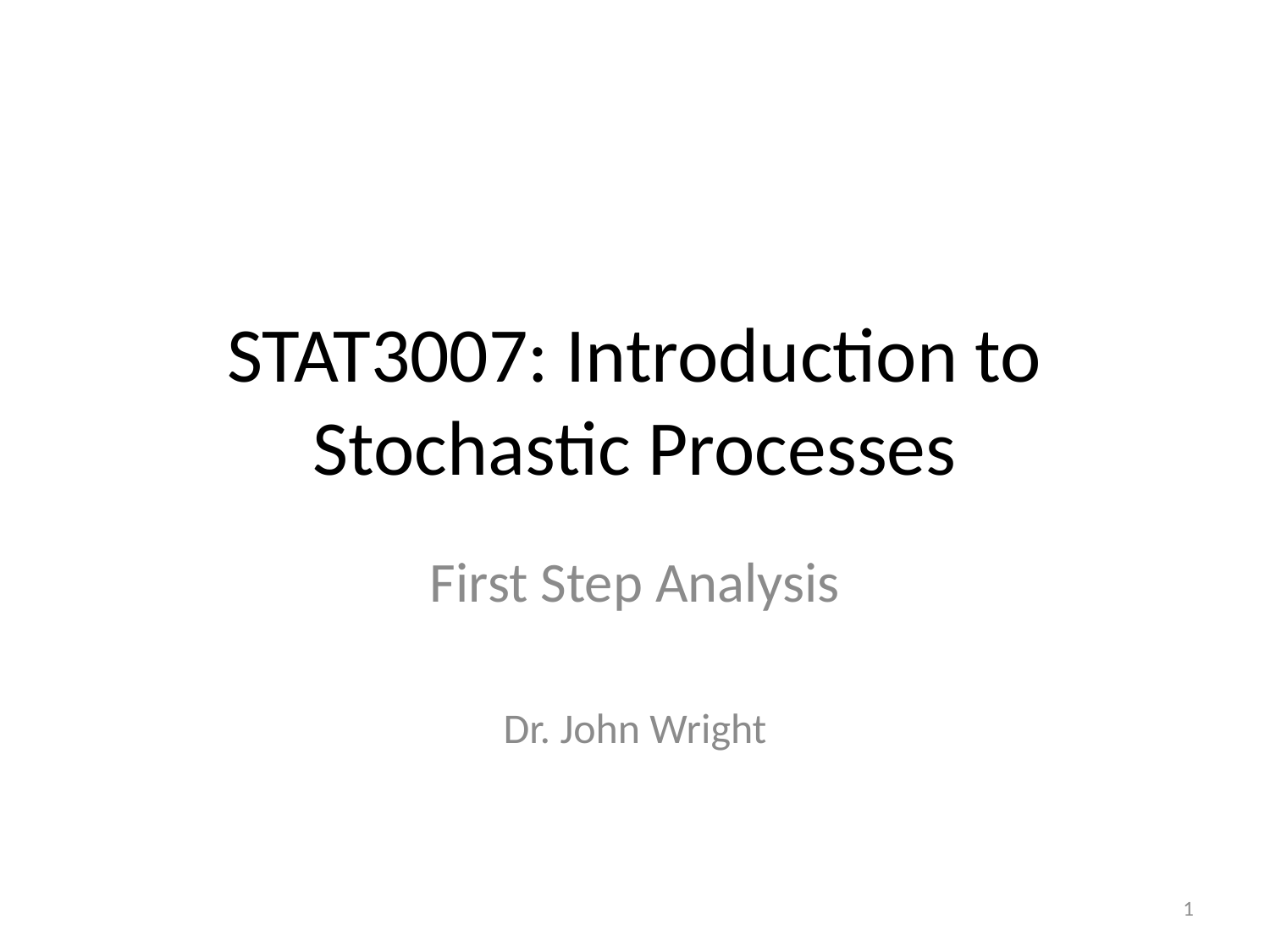

# STAT3007: Introduction to Stochastic Processes
First Step Analysis

Dr. John Wright
1